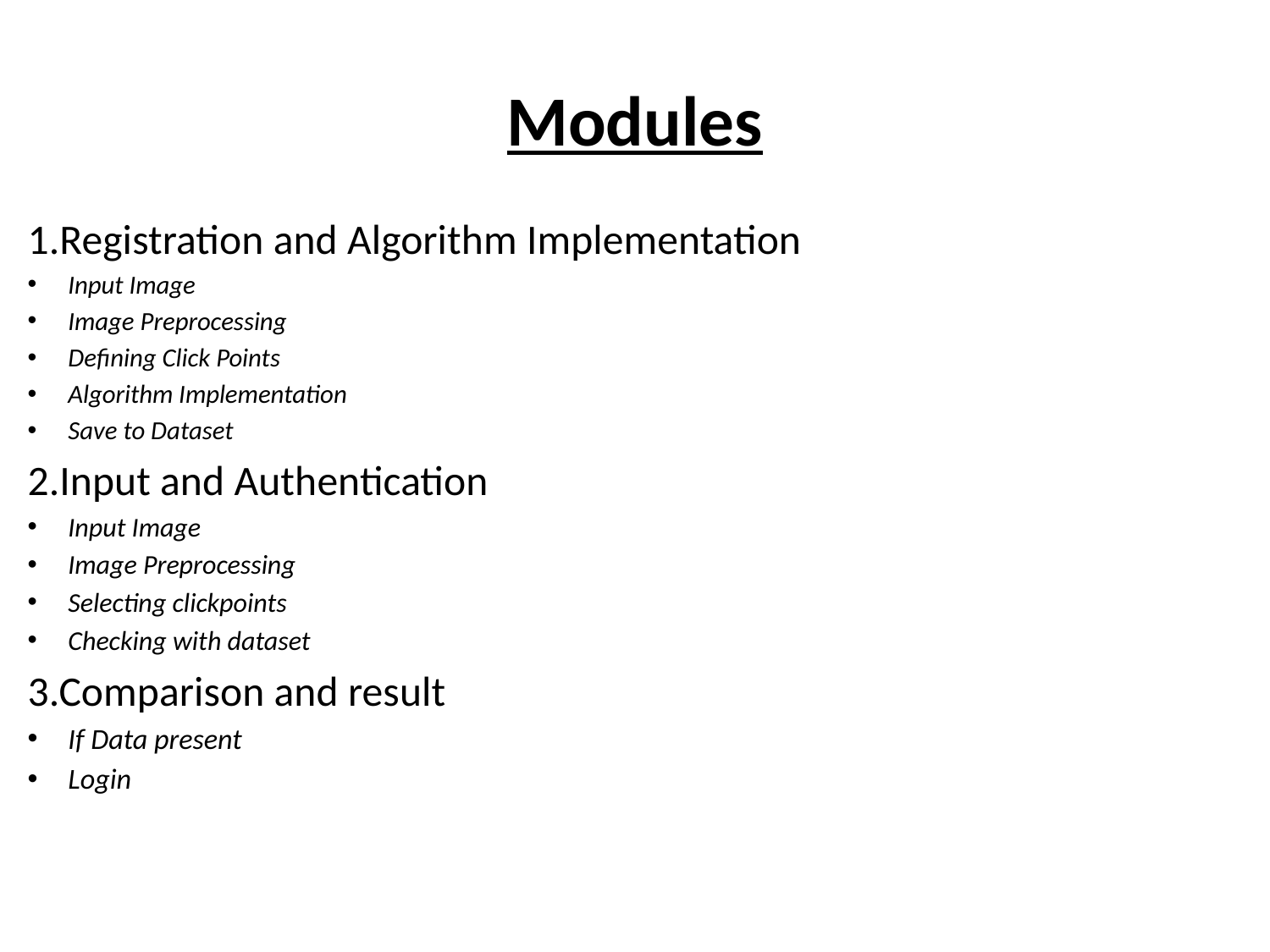

# Modules
1.Registration and Algorithm Implementation
Input Image
Image Preprocessing
Defining Click Points
Algorithm Implementation
Save to Dataset
2.Input and Authentication
Input Image
Image Preprocessing
Selecting clickpoints
Checking with dataset
3.Comparison and result
If Data present
Login